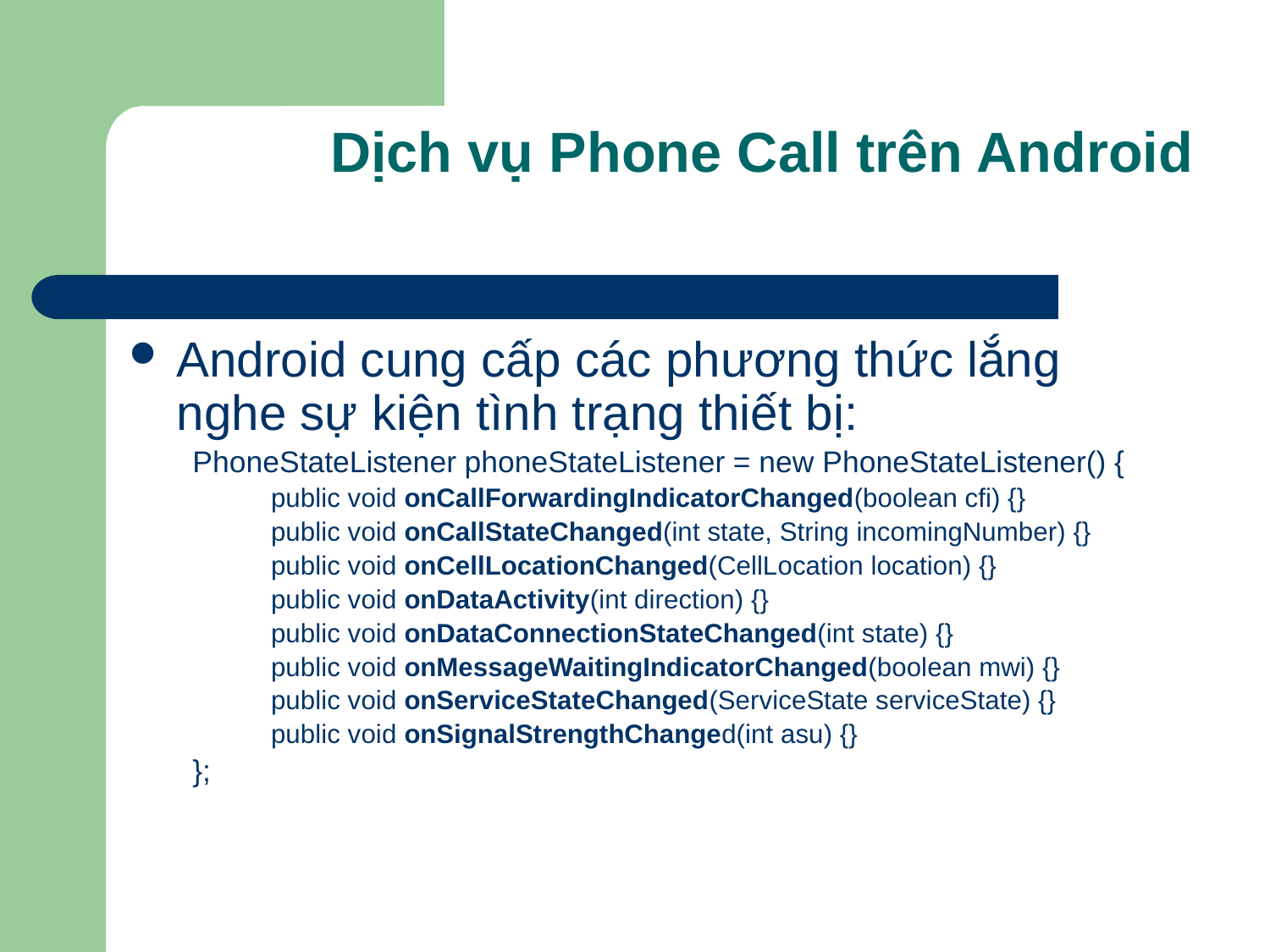

# Dịch vụ Phone Call trên Android
Android cung cấp các phương thức lắng nghe sự kiện tình trạng thiết bị:
PhoneStateListener phoneStateListener = new PhoneStateListener() {
  public void onCallForwardingIndicatorChanged(boolean cfi) {}
  public void onCallStateChanged(int state, String incomingNumber) {}
  public void onCellLocationChanged(CellLocation location) {}
  public void onDataActivity(int direction) {}
  public void onDataConnectionStateChanged(int state) {}
  public void onMessageWaitingIndicatorChanged(boolean mwi) {}
  public void onServiceStateChanged(ServiceState serviceState) {}
  public void onSignalStrengthChanged(int asu) {}
};